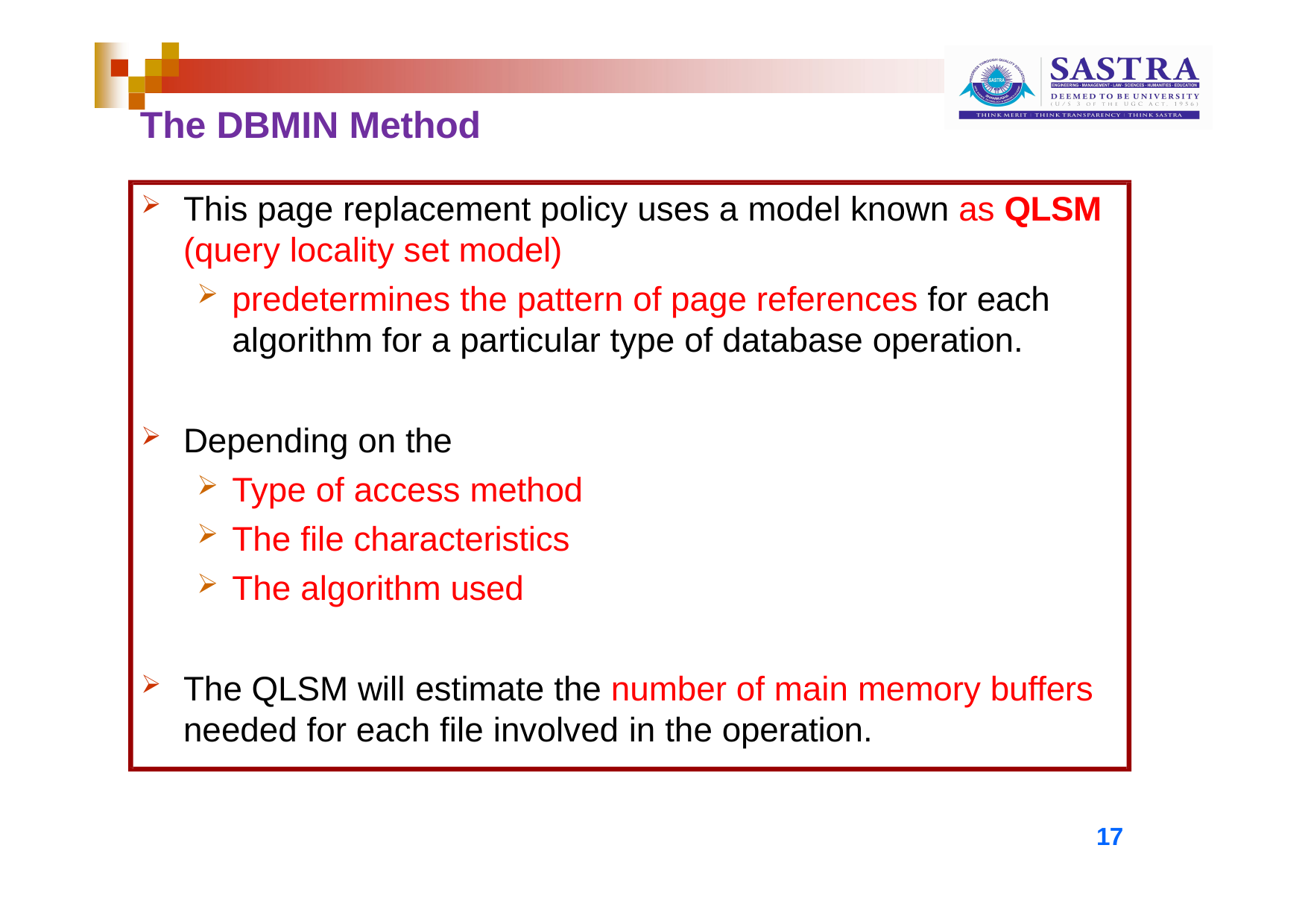

# The DBMIN Method

This page replacement policy uses a model known as QLSM
(query locality set model)
predetermines the pattern of page references for each algorithm for a particular type of database operation.

Depending on the
Type of access method
The file characteristics
The algorithm used

The QLSM will estimate the number of main memory buffers needed for each file involved in the operation.
17